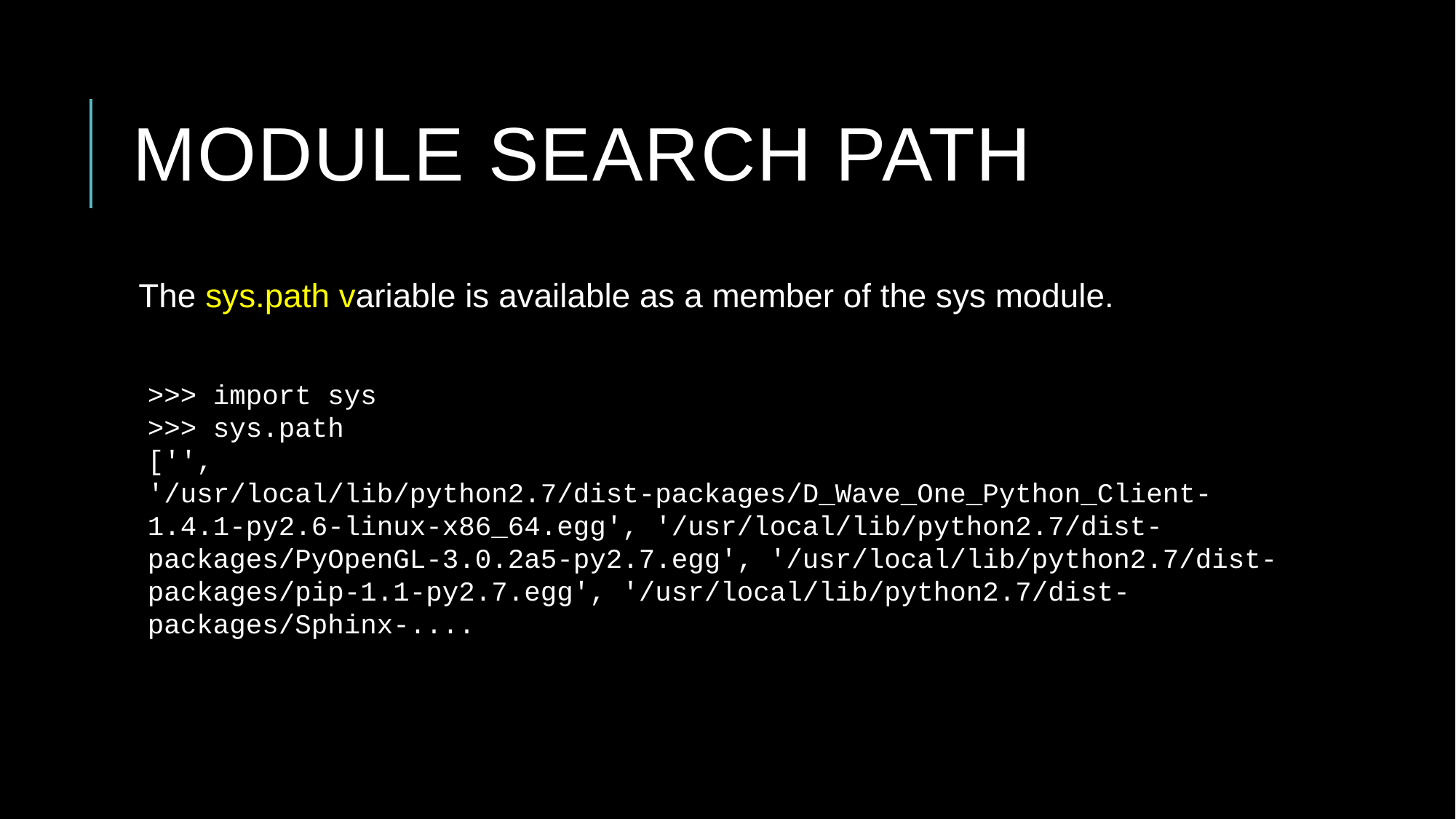

# Module search path
The sys.path variable is available as a member of the sys module.
>>> import sys
>>> sys.path
['', '/usr/local/lib/python2.7/dist-packages/D_Wave_One_Python_Client-1.4.1-py2.6-linux-x86_64.egg', '/usr/local/lib/python2.7/dist-packages/PyOpenGL-3.0.2a5-py2.7.egg', '/usr/local/lib/python2.7/dist-packages/pip-1.1-py2.7.egg', '/usr/local/lib/python2.7/dist-packages/Sphinx-....